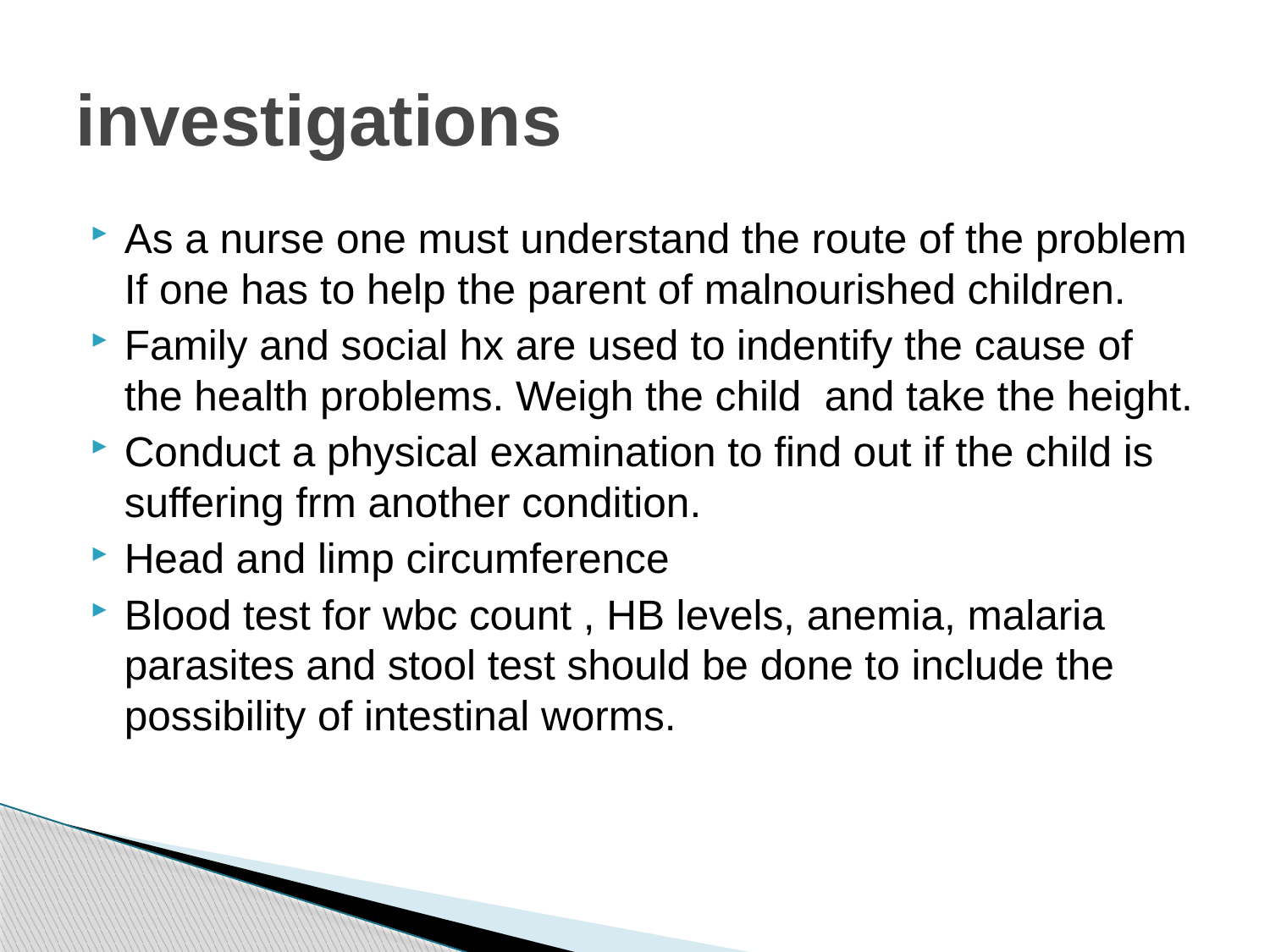

# investigations
As a nurse one must understand the route of the problem If one has to help the parent of malnourished children.
Family and social hx are used to indentify the cause of the health problems. Weigh the child  and take the height.
Conduct a physical examination to find out if the child is suffering frm another condition.
Head and limp circumference
Blood test for wbc count , HB levels, anemia, malaria parasites and stool test should be done to include the possibility of intestinal worms.